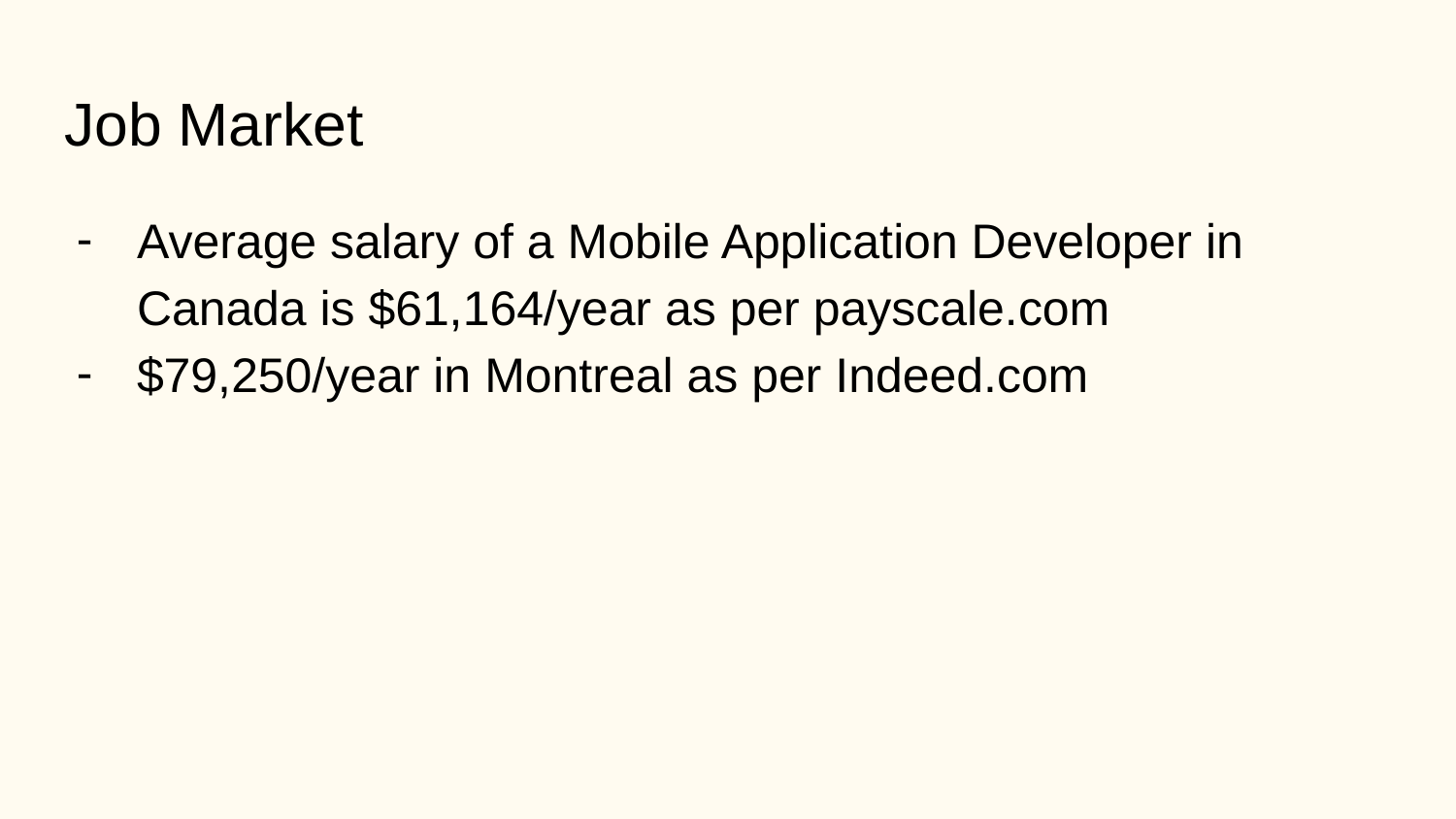

# Job Market
Average salary of a Mobile Application Developer in Canada is $61,164/year as per payscale.com
$79,250/year in Montreal as per Indeed.com